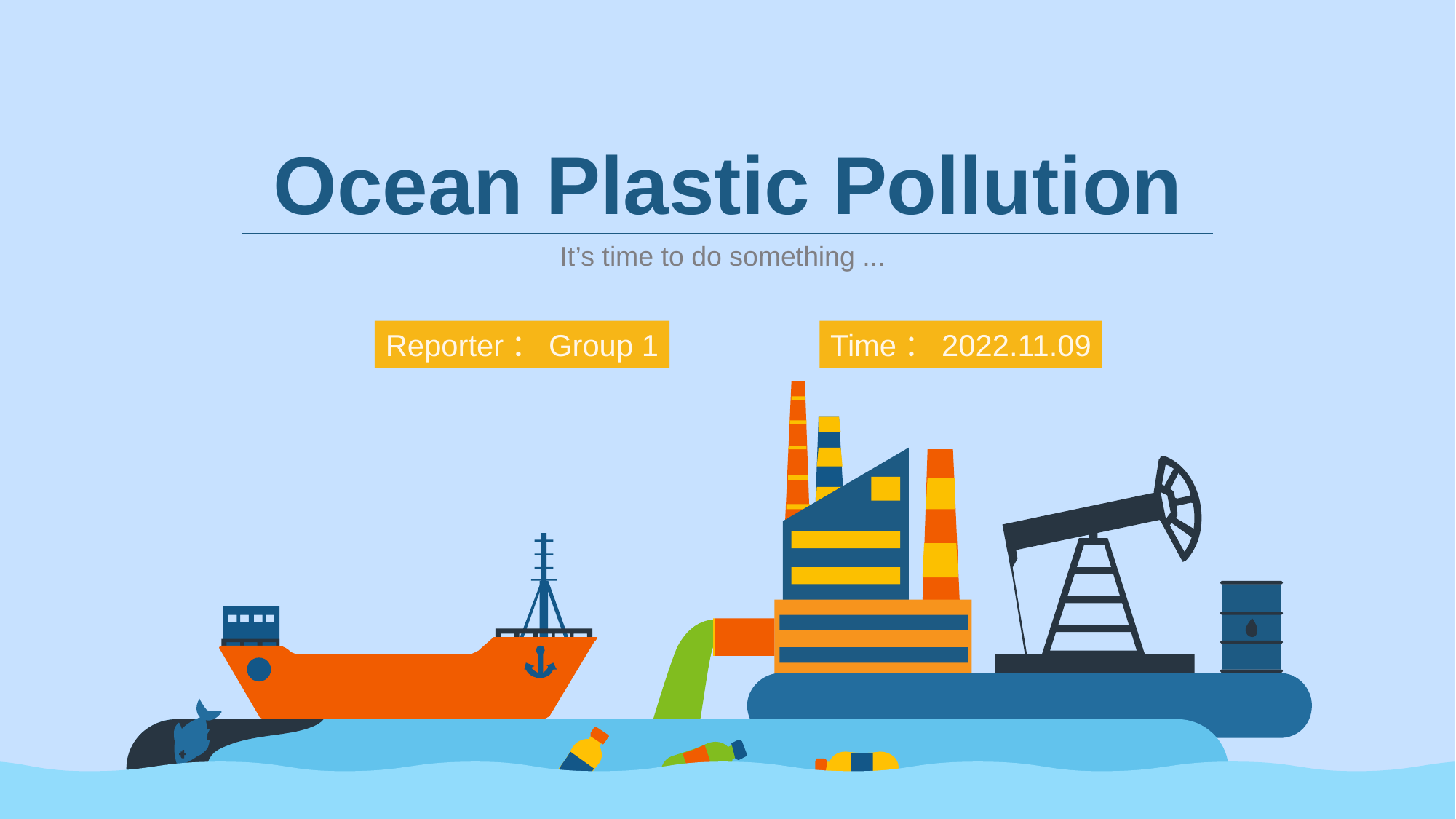

Ocean Plastic Pollution
It’s time to do something ...
Reporter：Group 1
Time：2022.11.09